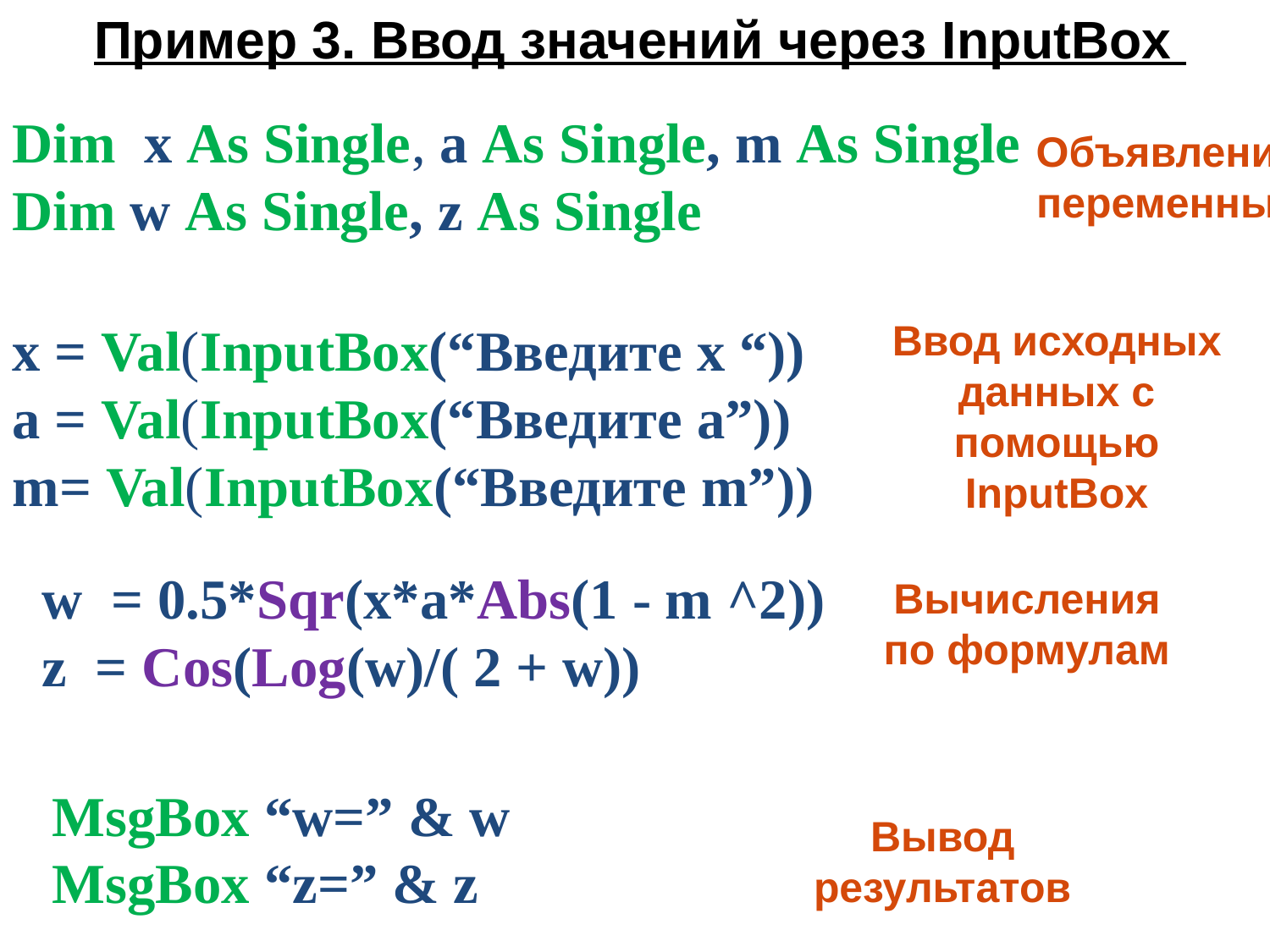

Пример 3. Ввод значений через InputBox
Dim  x As Single, a As Single, m As Single
Dim w As Single, z As Single
Объявление
переменных
x = Val(InputBox(“Введите x “))
a = Val(InputBox(“Введите a”))
m= Val(InputBox(“Введите m”))
Ввод исходных данных с помощью InputBox
w  = 0.5*Sqr(x*a*Abs(1 - m ^2))
z  = Cos(Log(w)/( 2 + w))
Вычисления по формулам
MsgBox “w=” & w
MsgBox “z=” & z
Вывод результатов